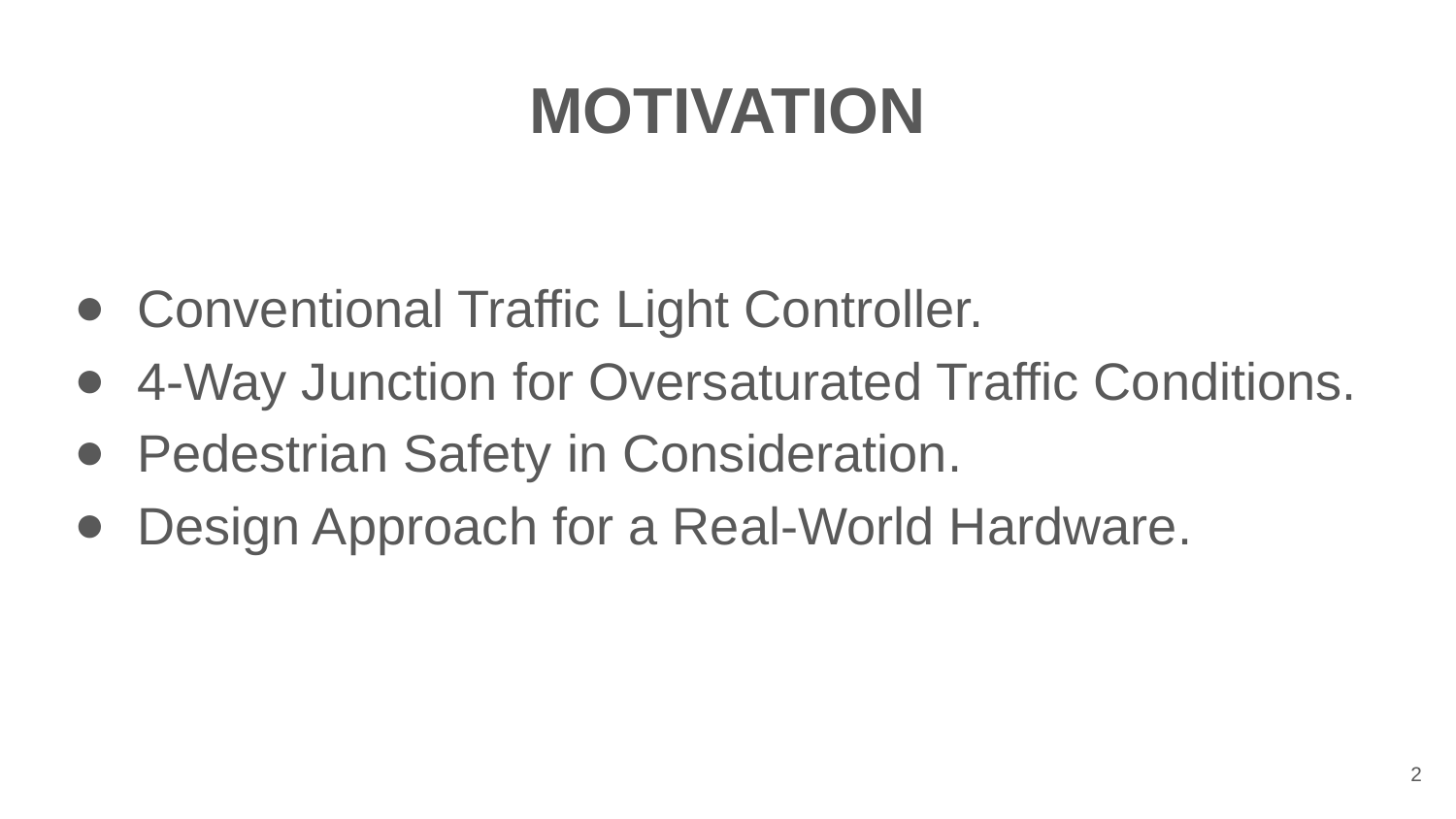

# MOTIVATION
Conventional Traffic Light Controller.
4-Way Junction for Oversaturated Traffic Conditions.
Pedestrian Safety in Consideration.
Design Approach for a Real-World Hardware.
2